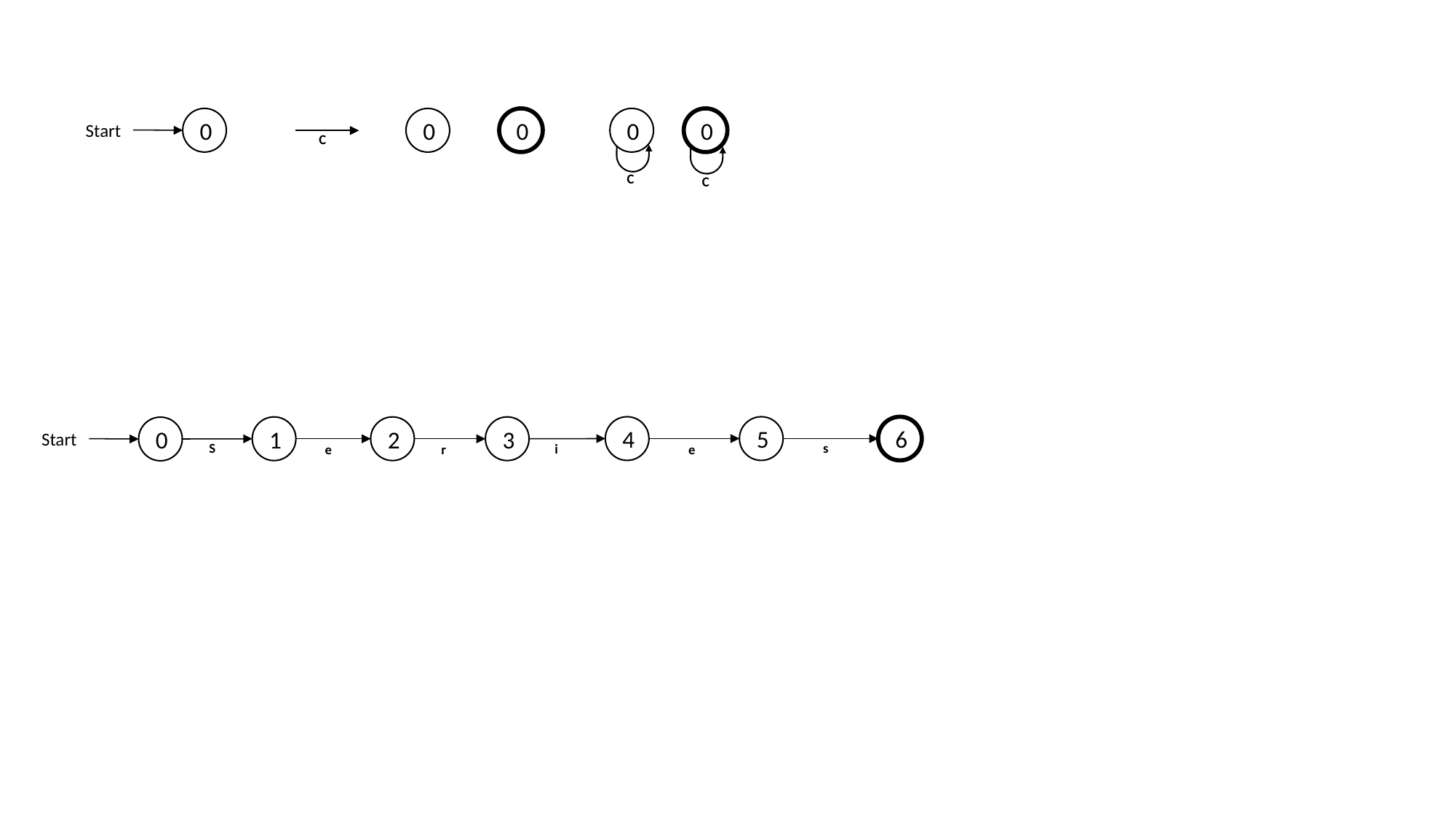

0
Start
0
0

C
0

C
0
C
4
5
6
1
2
3
0
Start
S
s
i
r
e
e